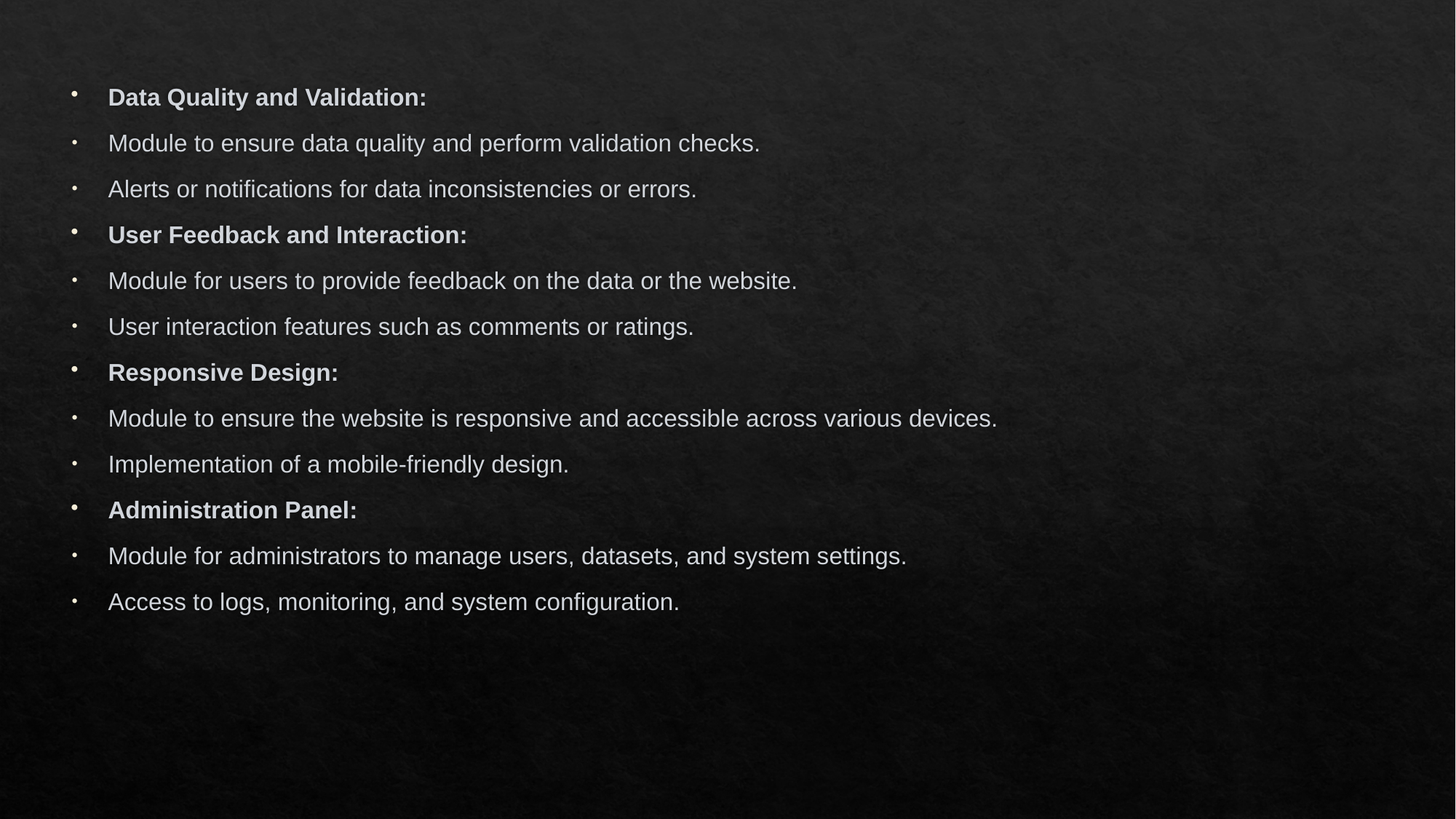

Data Quality and Validation:
Module to ensure data quality and perform validation checks.
Alerts or notifications for data inconsistencies or errors.
User Feedback and Interaction:
Module for users to provide feedback on the data or the website.
User interaction features such as comments or ratings.
Responsive Design:
Module to ensure the website is responsive and accessible across various devices.
Implementation of a mobile-friendly design.
Administration Panel:
Module for administrators to manage users, datasets, and system settings.
Access to logs, monitoring, and system configuration.